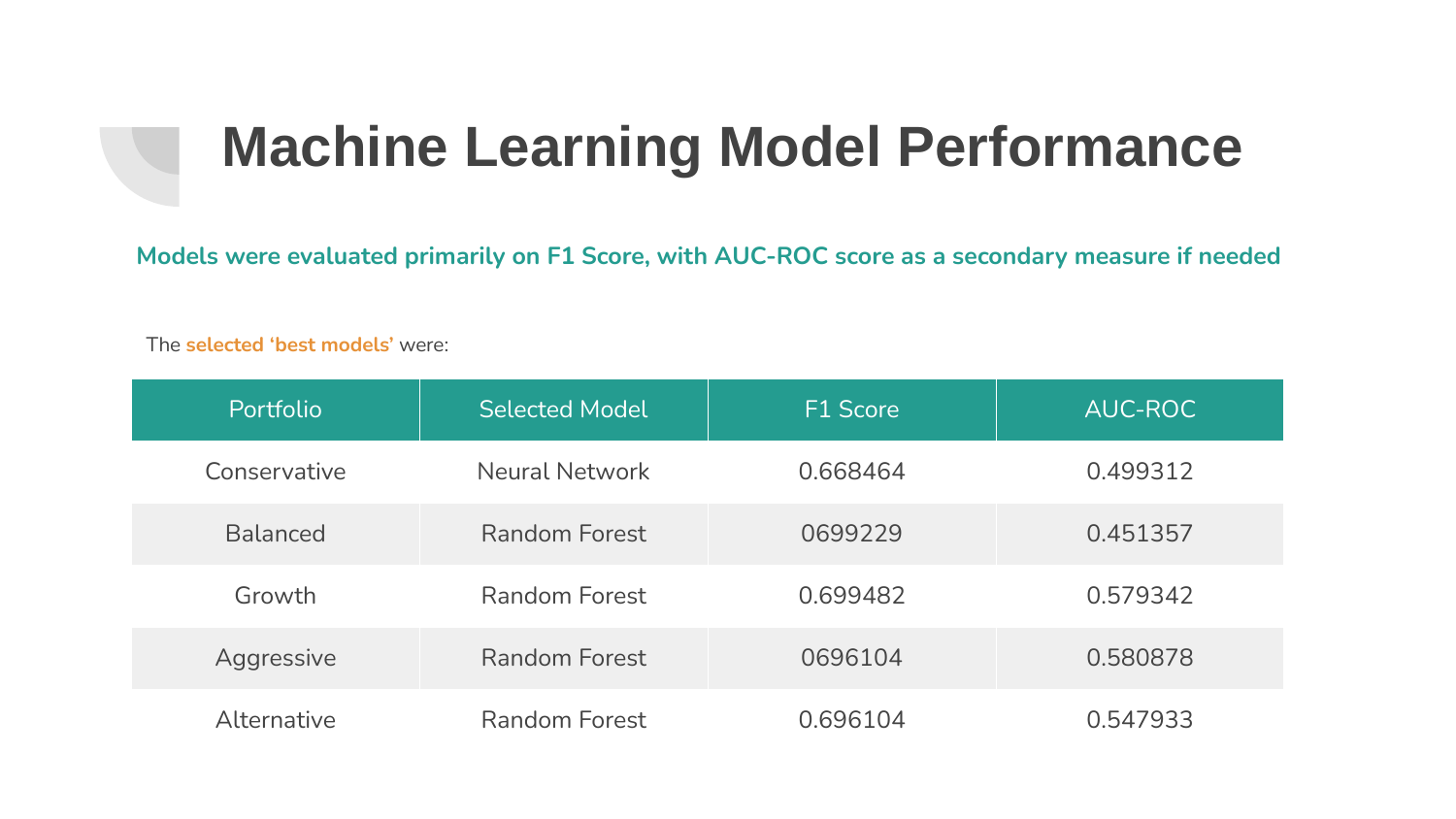

# Machine Learning Model Performance
Models were evaluated primarily on F1 Score, with AUC-ROC score as a secondary measure if needed
The selected ‘best models’ were:
| Portfolio | Selected Model | F1 Score | AUC-ROC |
| --- | --- | --- | --- |
| Conservative | Neural Network | 0.668464 | 0.499312 |
| Balanced | Random Forest | 0699229 | 0.451357 |
| Growth | Random Forest | 0.699482 | 0.579342 |
| Aggressive | Random Forest | 0696104 | 0.580878 |
| Alternative | Random Forest | 0.696104 | 0.547933 |